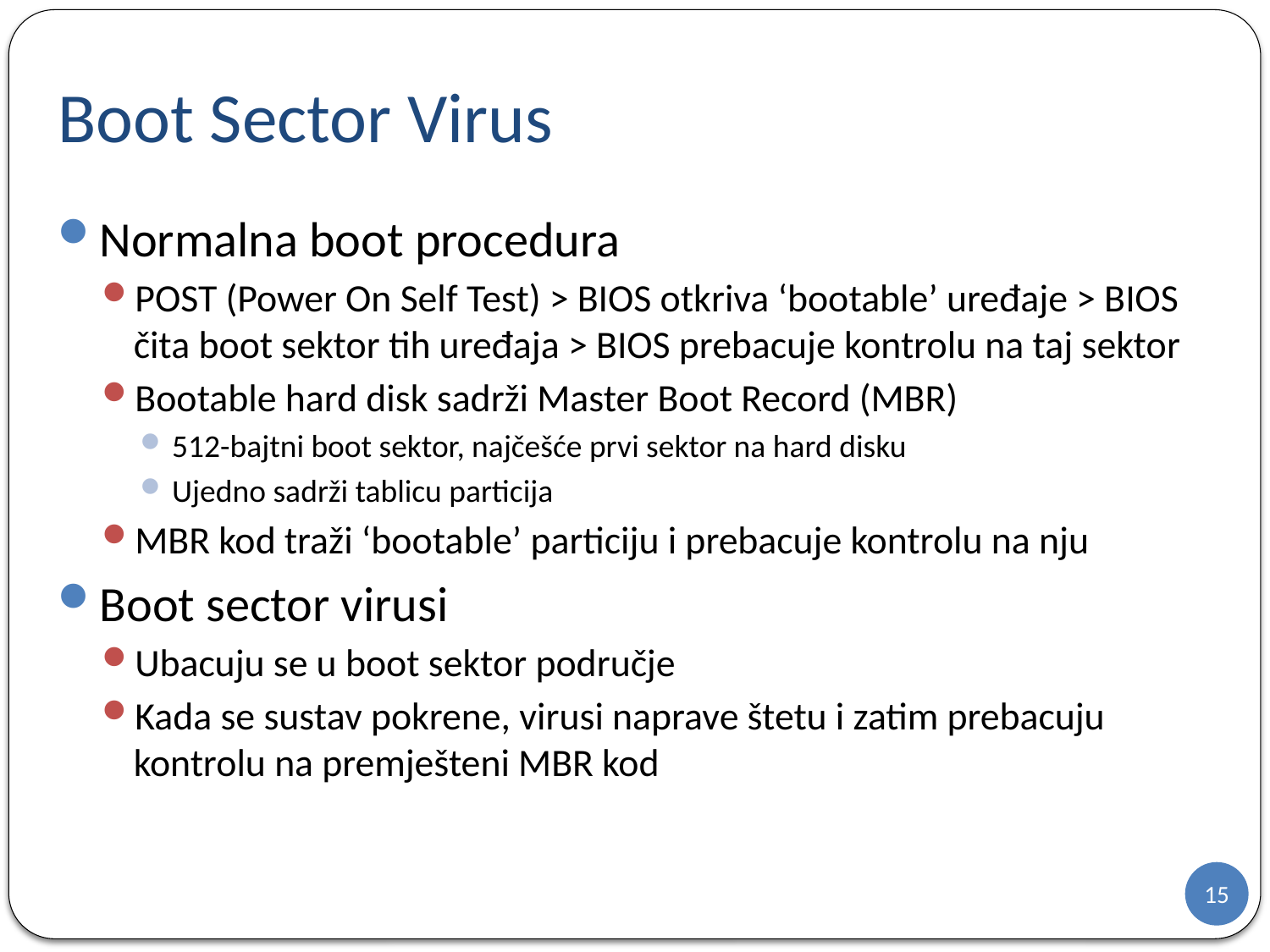

# Boot Sector Virus
Normalna boot procedura
POST (Power On Self Test) > BIOS otkriva ‘bootable’ uređaje > BIOS čita boot sektor tih uređaja > BIOS prebacuje kontrolu na taj sektor
Bootable hard disk sadrži Master Boot Record (MBR)
512-bajtni boot sektor, najčešće prvi sektor na hard disku
Ujedno sadrži tablicu particija
MBR kod traži ‘bootable’ particiju i prebacuje kontrolu na nju
Boot sector virusi
Ubacuju se u boot sektor područje
Kada se sustav pokrene, virusi naprave štetu i zatim prebacuju kontrolu na premješteni MBR kod

15